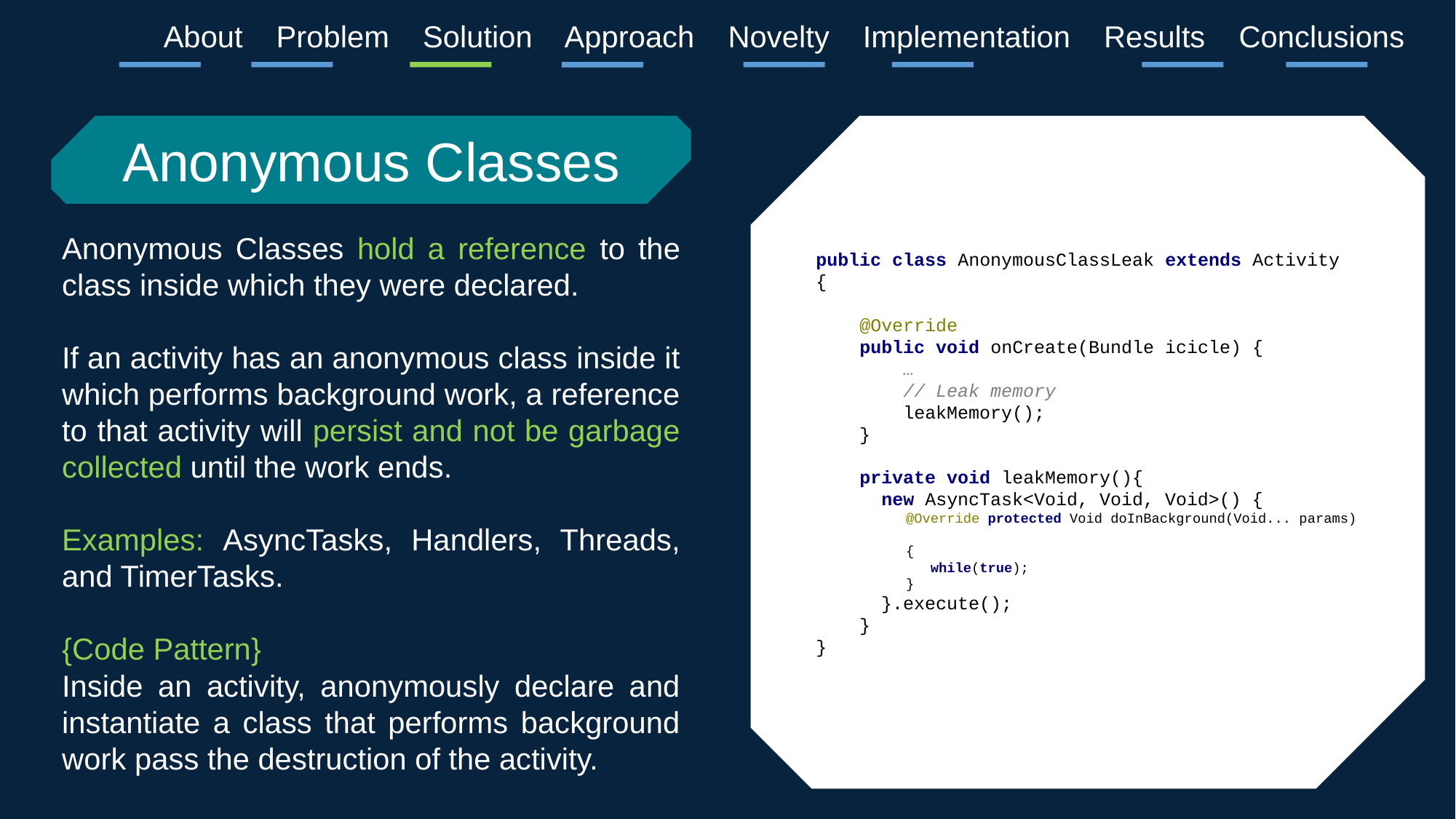

About    Problem    Solution    Approach    Novelty    Implementation    Results    Conclusions

Anonymous Classes
public class AnonymousClassLeak extends Activity {
    @Override
    public void onCreate(Bundle icicle) {
        …
        // Leak memory
        leakMemory();
    }
    private void leakMemory(){
      new AsyncTask<Void, Void, Void>() {
           @Override protected Void doInBackground(Void... params)
           {
              while(true);
           }
      }.execute();
    }
}
Anonymous Classes hold a reference to the class inside which they were declared.

If an activity has an anonymous class inside it which performs background work, a reference to that activity will persist and not be garbage collected until the work ends.

Examples: AsyncTasks, Handlers, Threads, and TimerTasks.

{Code Pattern}
Inside an activity, anonymously declare and instantiate a class that performs background work pass the destruction of the activity.